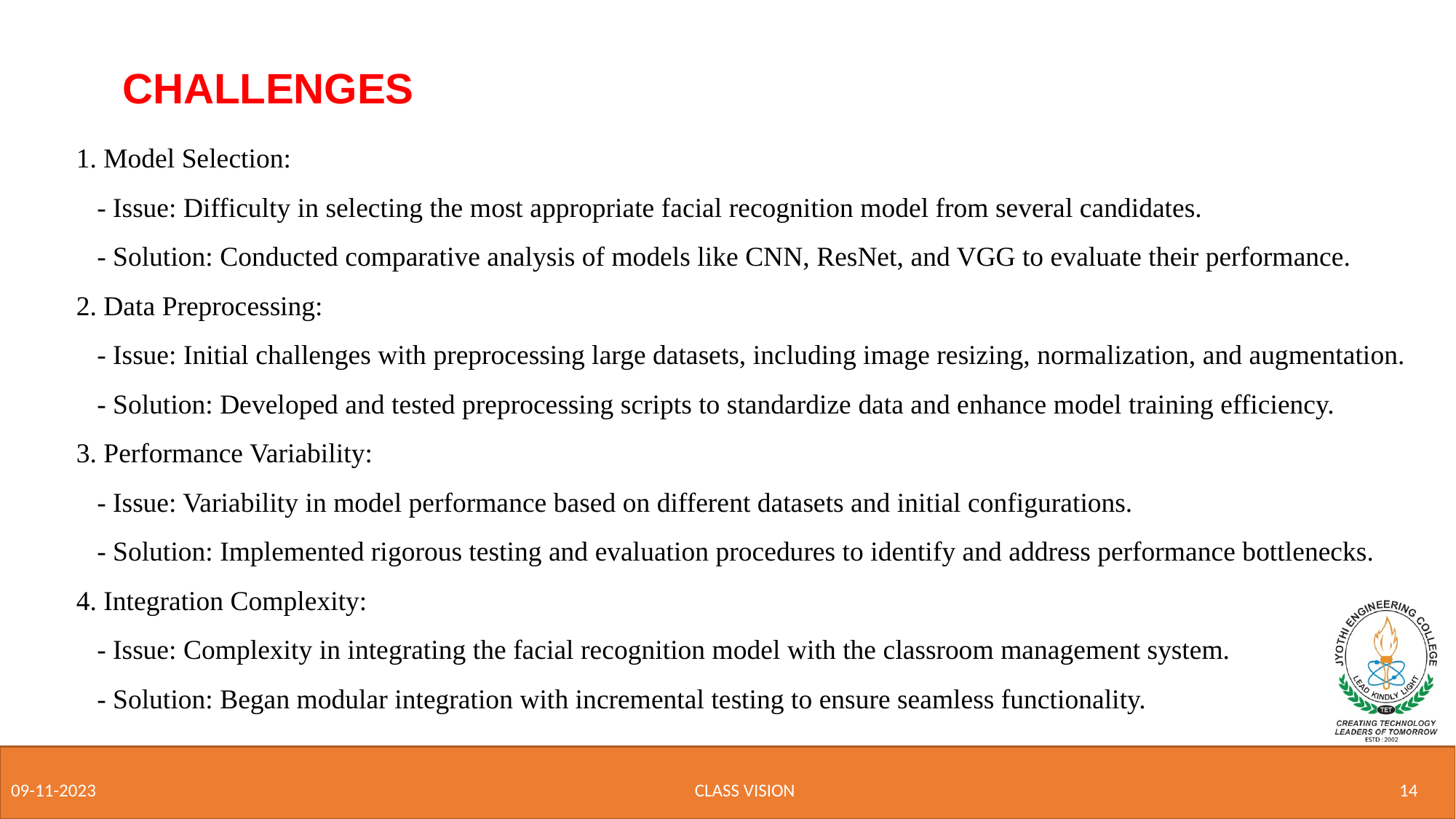

CHALLENGES
1. Model Selection:
   - Issue: Difficulty in selecting the most appropriate facial recognition model from several candidates.
   - Solution: Conducted comparative analysis of models like CNN, ResNet, and VGG to evaluate their performance.
2. Data Preprocessing:
   - Issue: Initial challenges with preprocessing large datasets, including image resizing, normalization, and augmentation.
   - Solution: Developed and tested preprocessing scripts to standardize data and enhance model training efficiency.
3. Performance Variability:
   - Issue: Variability in model performance based on different datasets and initial configurations.
   - Solution: Implemented rigorous testing and evaluation procedures to identify and address performance bottlenecks.
4. Integration Complexity:
   - Issue: Complexity in integrating the facial recognition model with the classroom management system.
   - Solution: Began modular integration with incremental testing to ensure seamless functionality.

CLASS VISION
14
09-11-2023